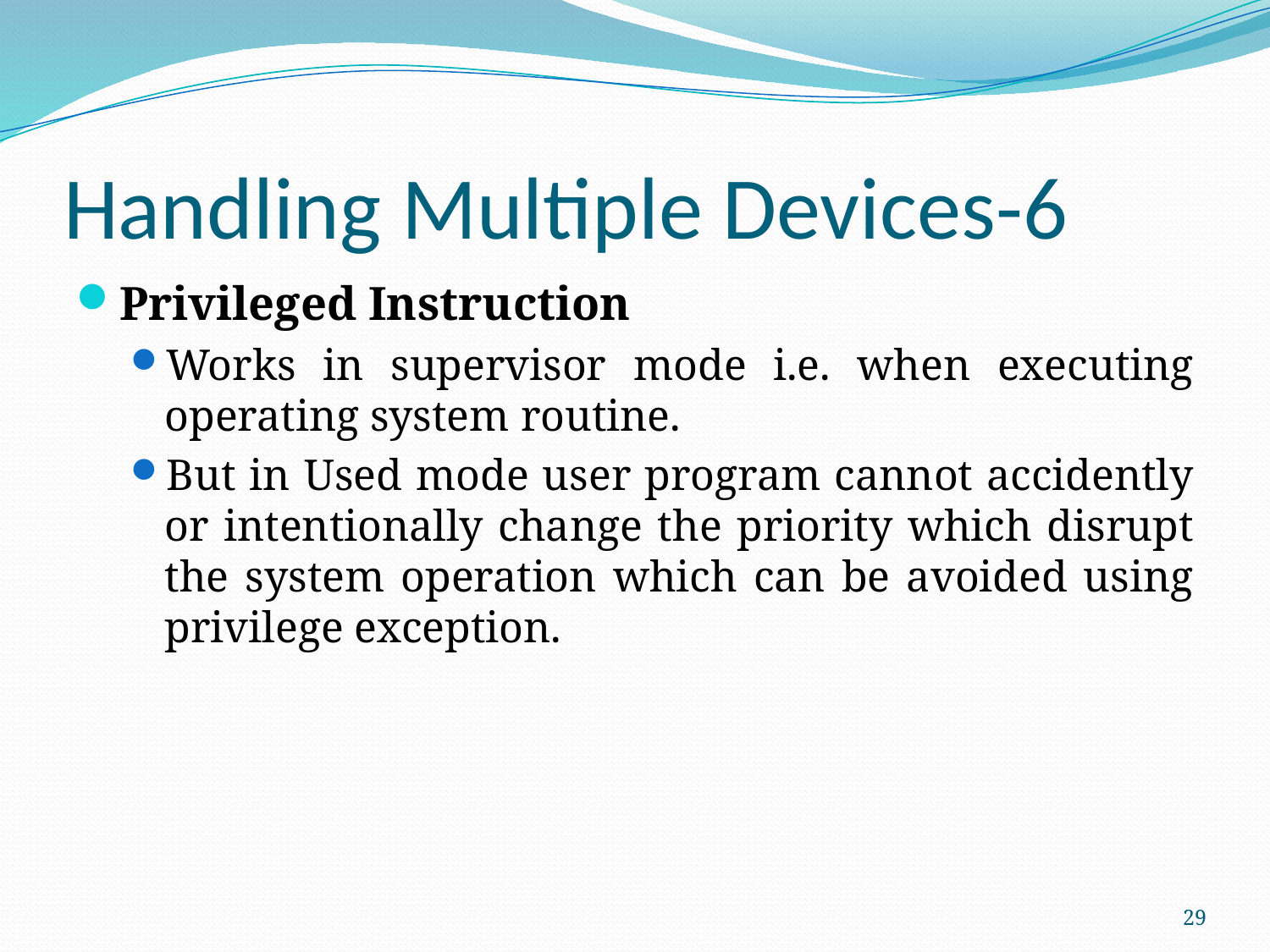

# Handling Multiple Devices-6
Privileged Instruction
Works in supervisor mode i.e. when executing operating system routine.
But in Used mode user program cannot accidently or intentionally change the priority which disrupt the system operation which can be avoided using privilege exception.
29